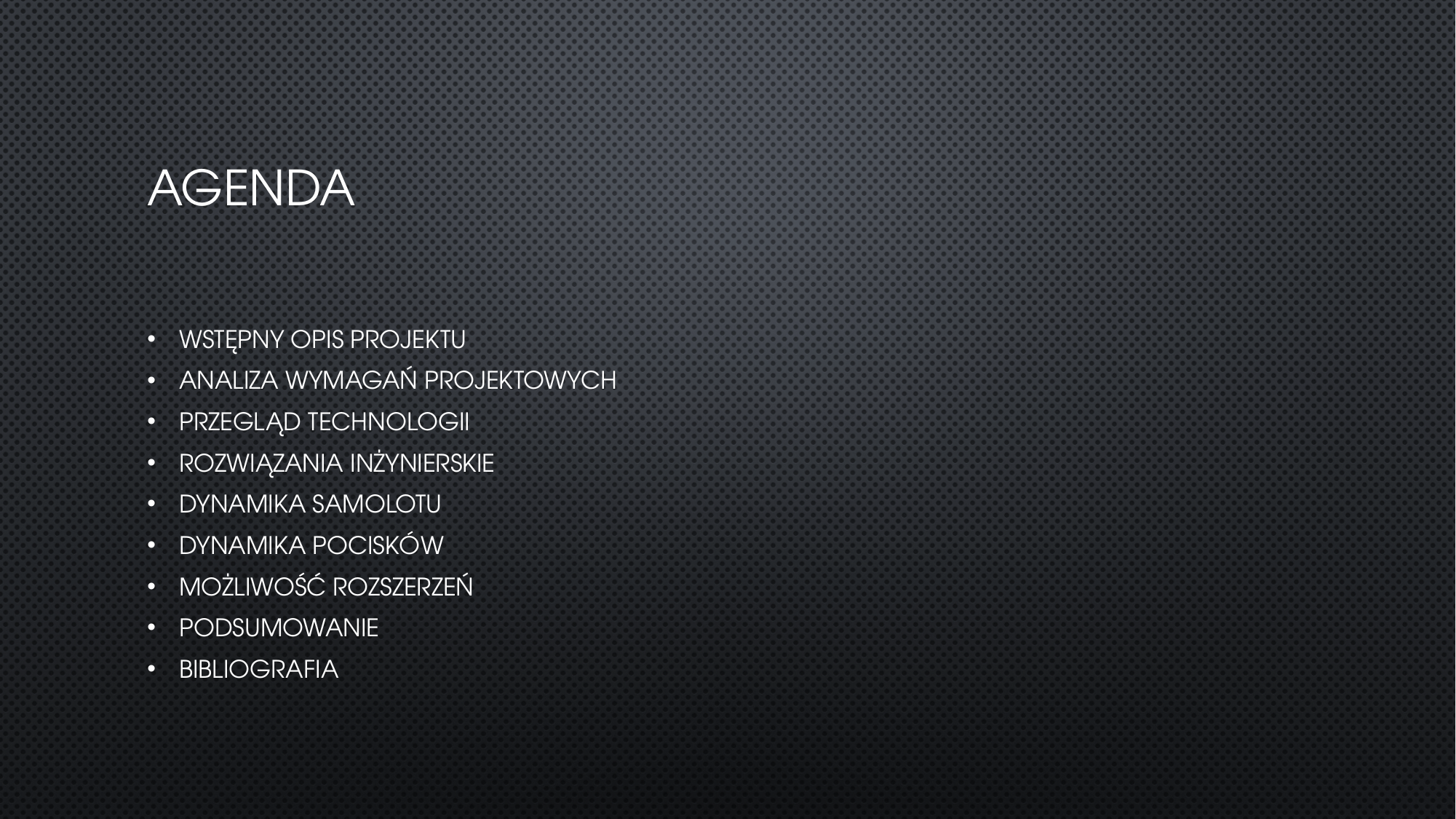

# Agenda
Wstępny opis projektu
Analiza wymagań projektowych
Przegląd technologii
Rozwiązania inżynierskie
Dynamika Samolotu
Dynamika Pocisków
Możliwość rozszerzeń
Podsumowanie
Bibliografia